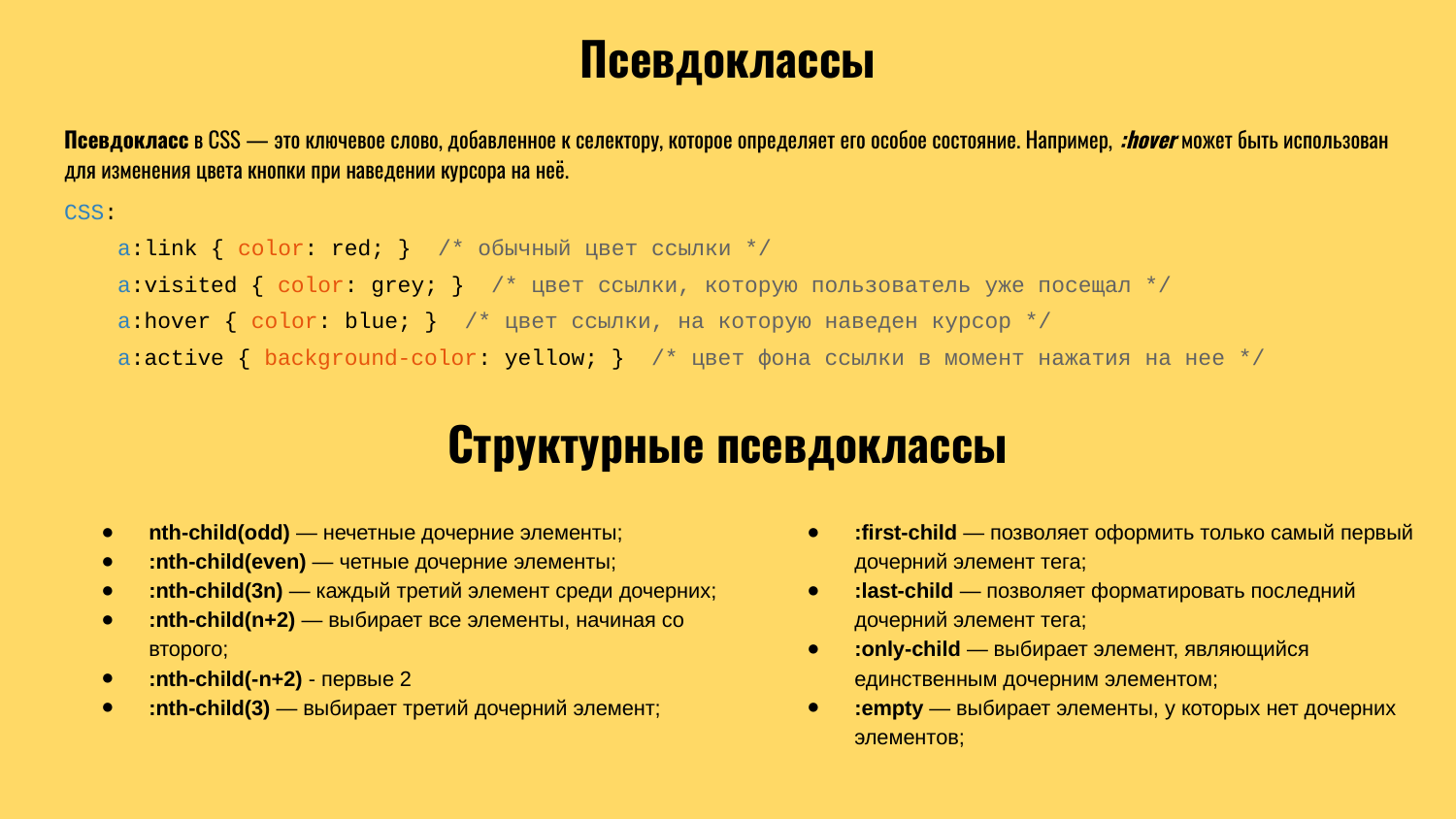

# Псевдоклассы
Псевдокласс в CSS — это ключевое слово, добавленное к селектору, которое определяет его особое состояние. Например, :hover может быть использован для изменения цвета кнопки при наведении курсора на неё.
CSS:
    a:link { color: red; }  /* обычный цвет ссылки */
    a:visited { color: grey; }  /* цвет ссылки, которую пользователь уже посещал */
    a:hover { color: blue; }  /* цвет ссылки, на которую наведен курсор */
    a:active { background-color: yellow; }  /* цвет фона ссылки в момент нажатия на нее */
Структурные псевдоклассы
nth-child(odd) — нечетные дочерние элементы;
:nth-child(even) — четные дочерние элементы;
:nth-child(3n) — каждый третий элемент среди дочерних;
:nth-child(n+2) — выбирает все элементы, начиная со второго;
:nth-child(-n+2) - первые 2
:nth-child(3) — выбирает третий дочерний элемент;
:first-child — позволяет оформить только самый первый дочерний элемент тега;
:last-child — позволяет форматировать последний дочерний элемент тега;
:only-child — выбирает элемент, являющийся единственным дочерним элементом;
:empty — выбирает элементы, у которых нет дочерних элементов;